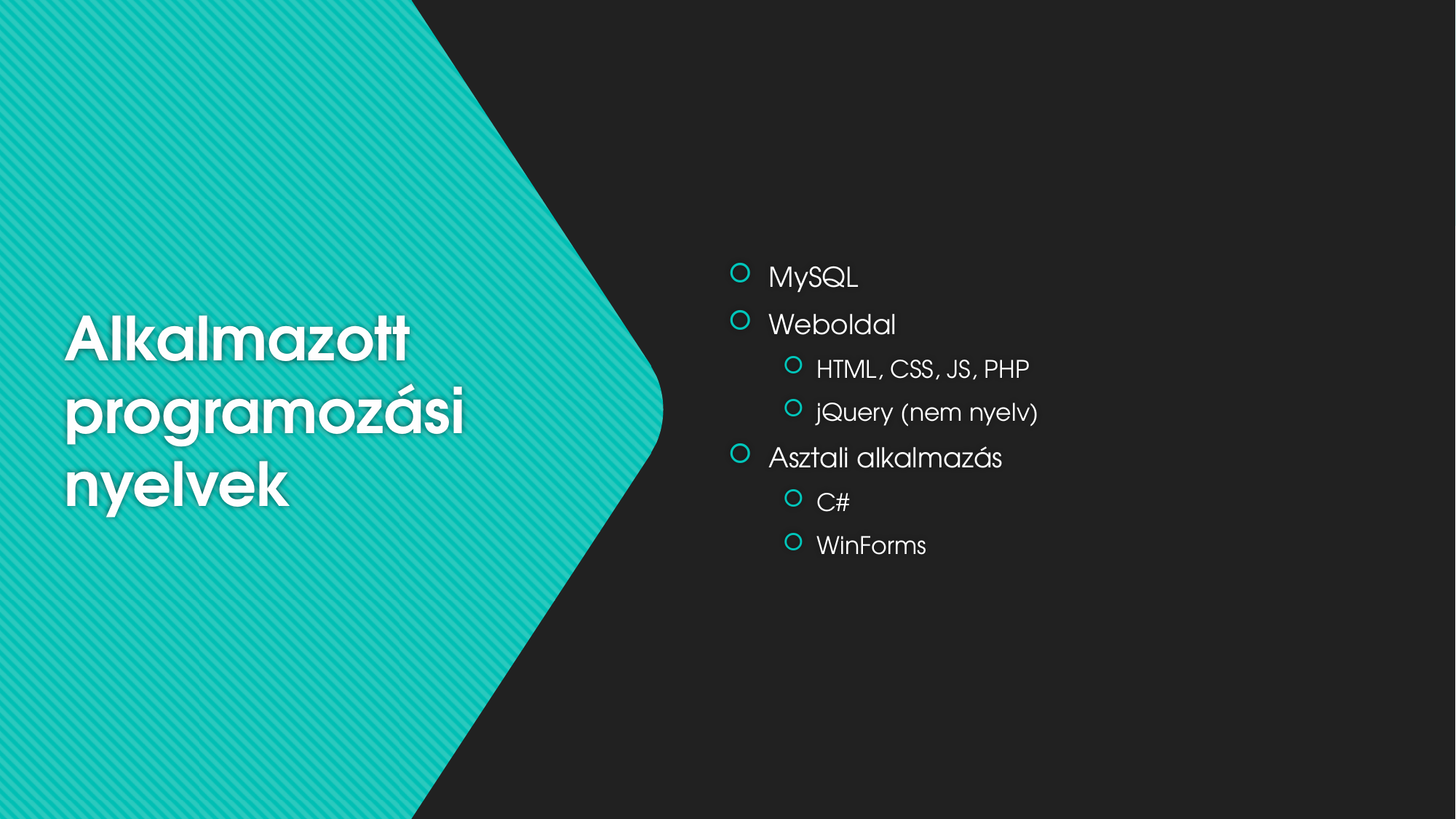

MySQL
Weboldal
HTML, CSS, JS, PHP
jQuery (nem nyelv)
Asztali alkalmazás
C#
WinForms
# Alkalmazott programozási nyelvek